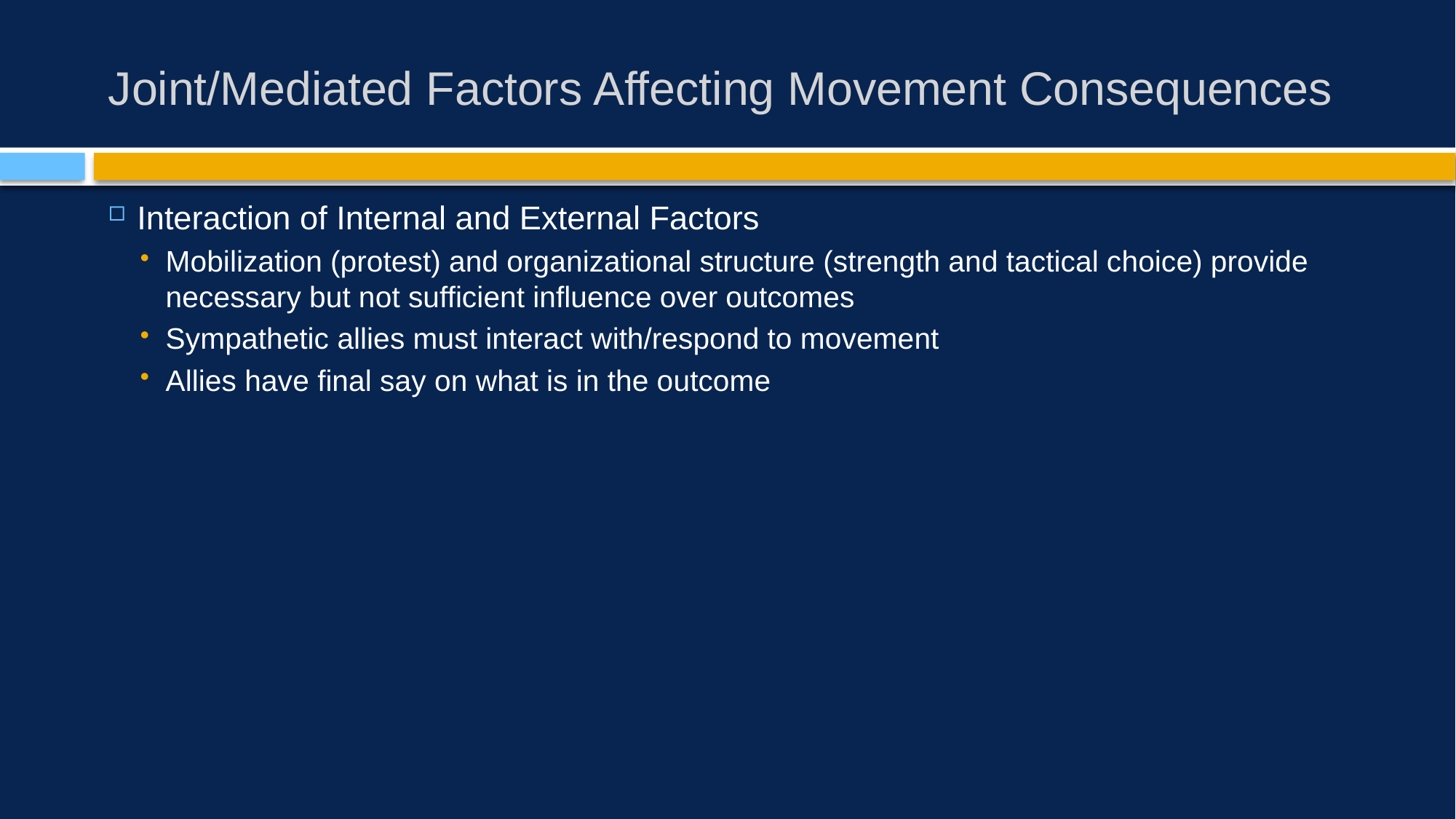

# Joint/Mediated Factors Affecting Movement Consequences
Interaction of Internal and External Factors
Mobilization (protest) and organizational structure (strength and tactical choice) provide necessary but not sufficient influence over outcomes
Sympathetic allies must interact with/respond to movement
Allies have final say on what is in the outcome